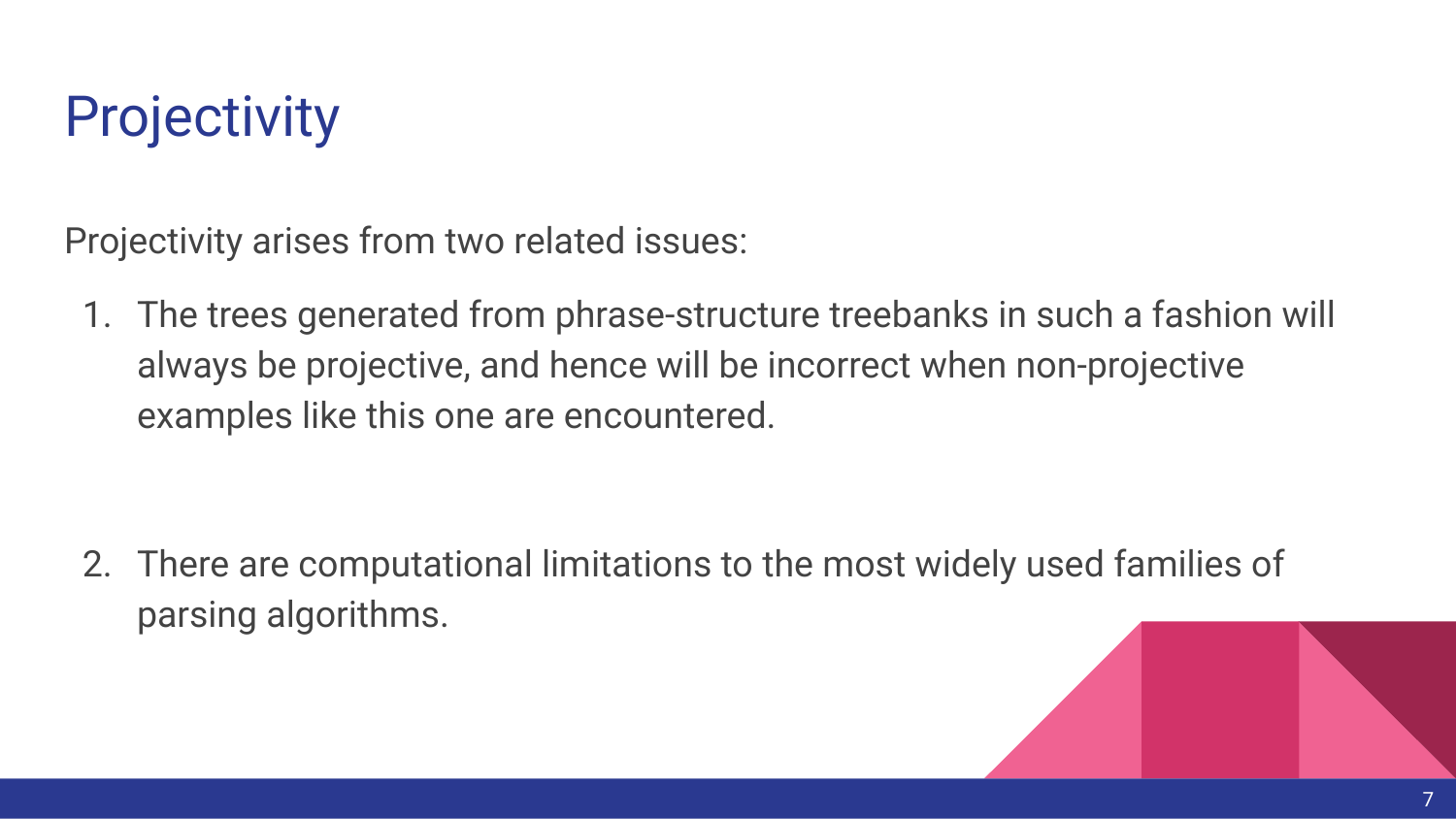

# Projectivity
Projectivity arises from two related issues:
The trees generated from phrase-structure treebanks in such a fashion will always be projective, and hence will be incorrect when non-projective examples like this one are encountered.

There are computational limitations to the most widely used families of parsing algorithms.
7